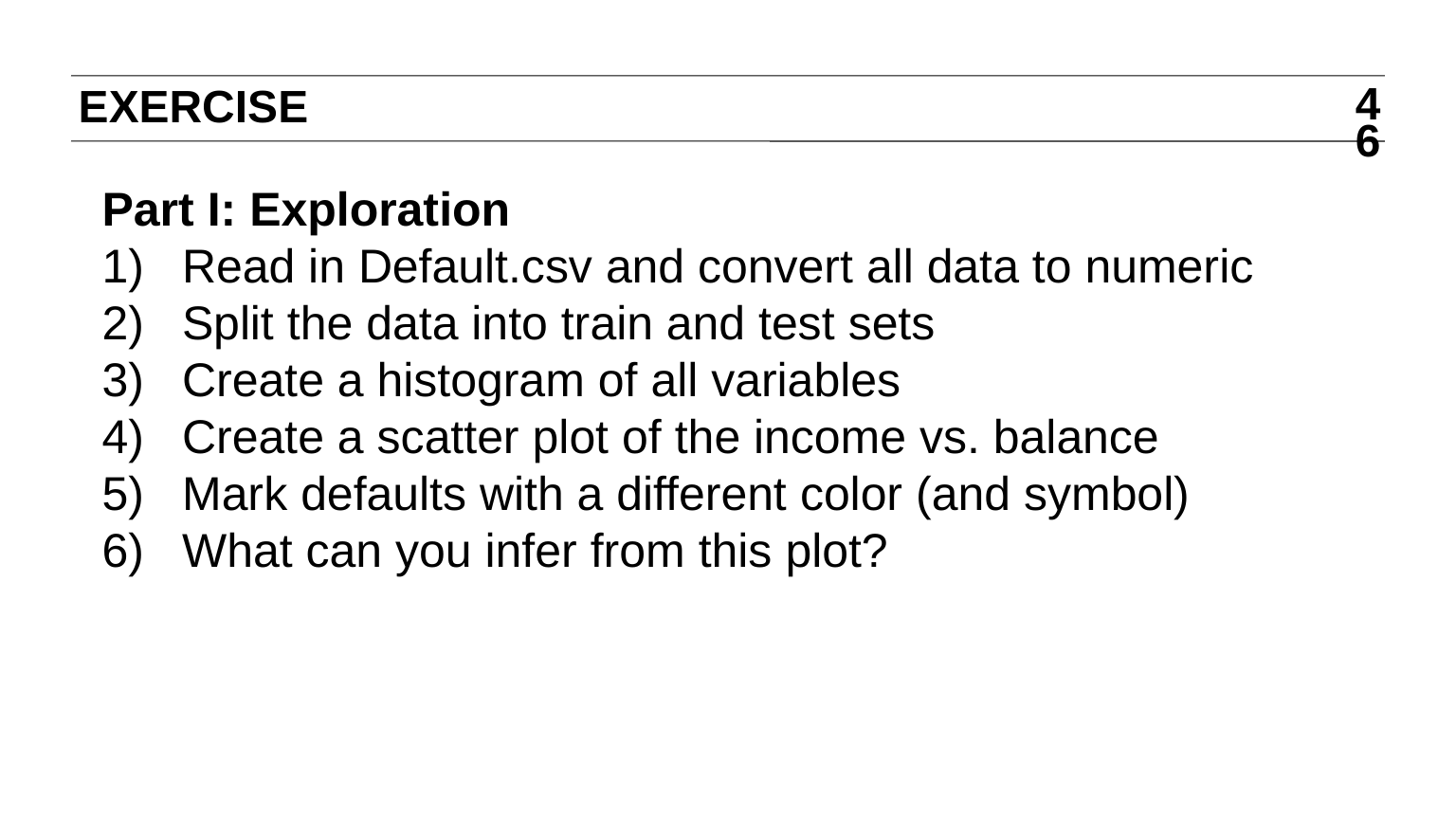

EXERCISE
46
Part I: Exploration
Read in Default.csv and convert all data to numeric
Split the data into train and test sets
Create a histogram of all variables
Create a scatter plot of the income vs. balance
Mark defaults with a different color (and symbol)
What can you infer from this plot?